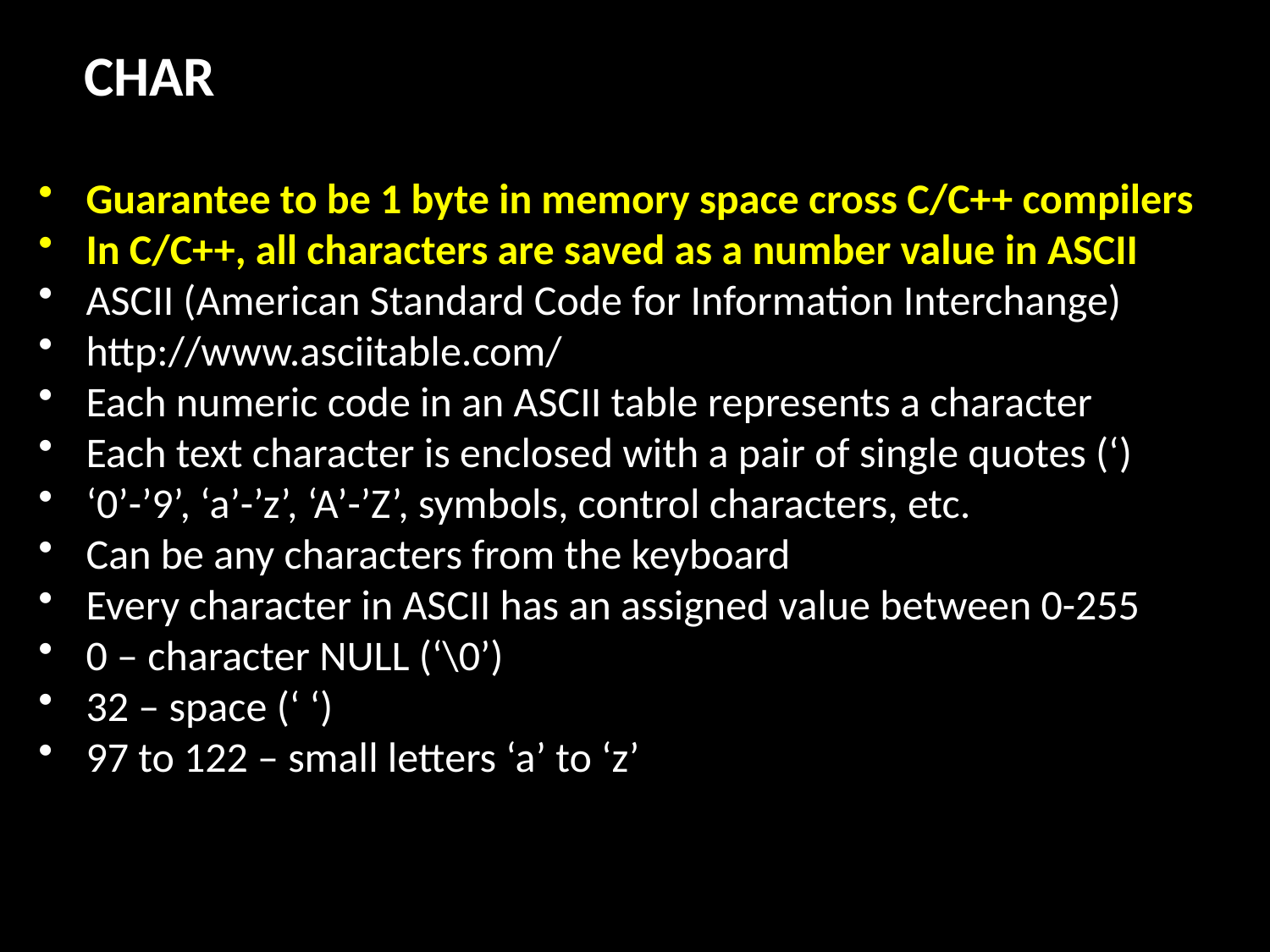

CHAR
Integral data type
Guarantee to be 1 byte in memory space cross C/C++ compilers
In C/C++, all characters are saved as a number value in ASCII
ASCII (American Standard Code for Information Interchange)
http://www.asciitable.com/
Each numeric code in an ASCII table represents a character
Each text character is enclosed with a pair of single quotes (‘)
‘0’-’9’, ‘a’-’z’, ‘A’-’Z’, symbols, control characters, etc.
Can be any characters from the keyboard
Every character in ASCII has an assigned value between 0-255
0 – character NULL (‘\0’)
32 – space (‘ ‘)
97 to 122 – small letters ‘a’ to ‘z’